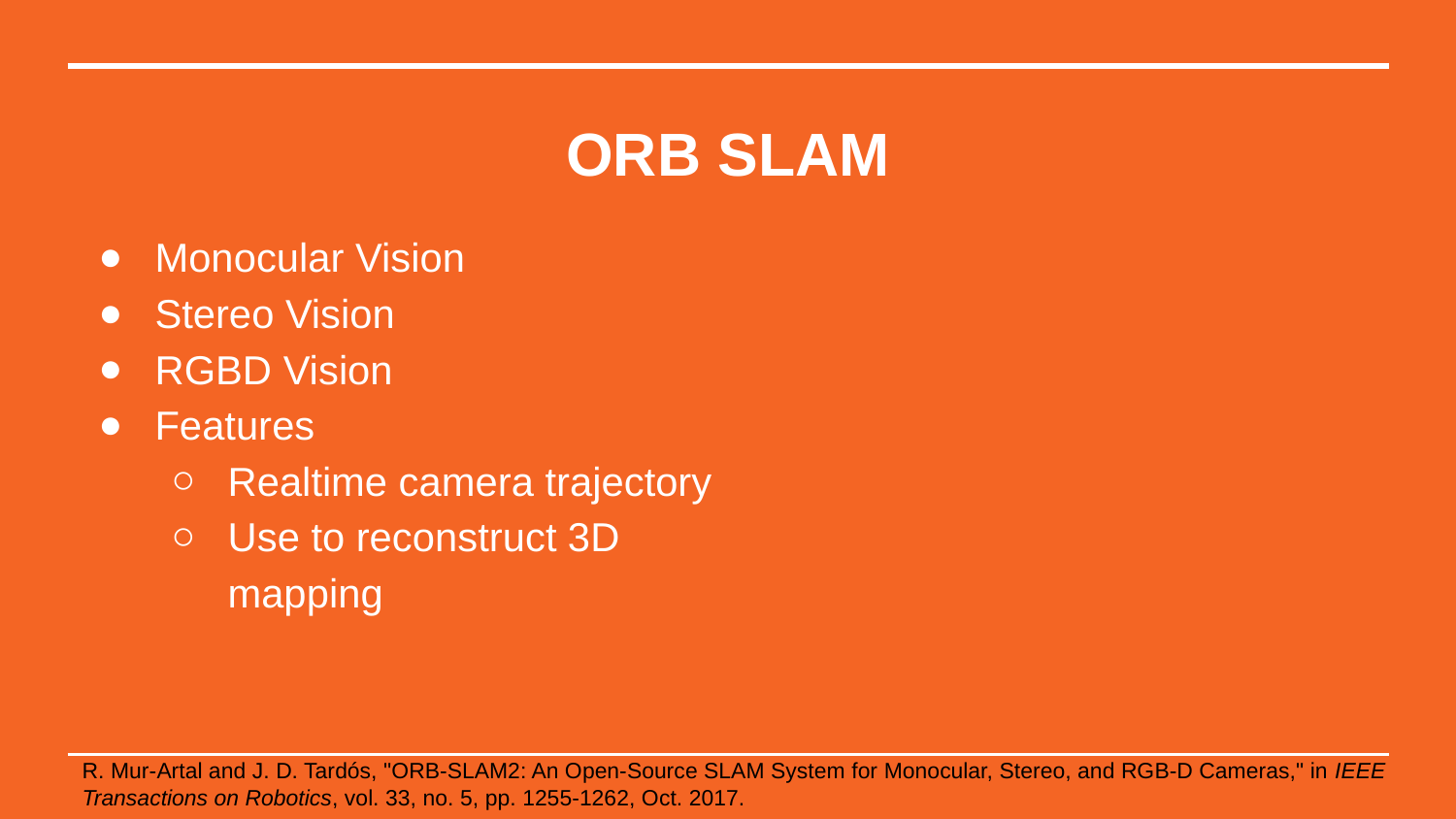

# ORB SLAM
Monocular Vision
Stereo Vision
RGBD Vision
Features
Realtime camera trajectory
Use to reconstruct 3D mapping
R. Mur-Artal and J. D. Tardós, "ORB-SLAM2: An Open-Source SLAM System for Monocular, Stereo, and RGB-D Cameras," in IEEE Transactions on Robotics, vol. 33, no. 5, pp. 1255-1262, Oct. 2017.